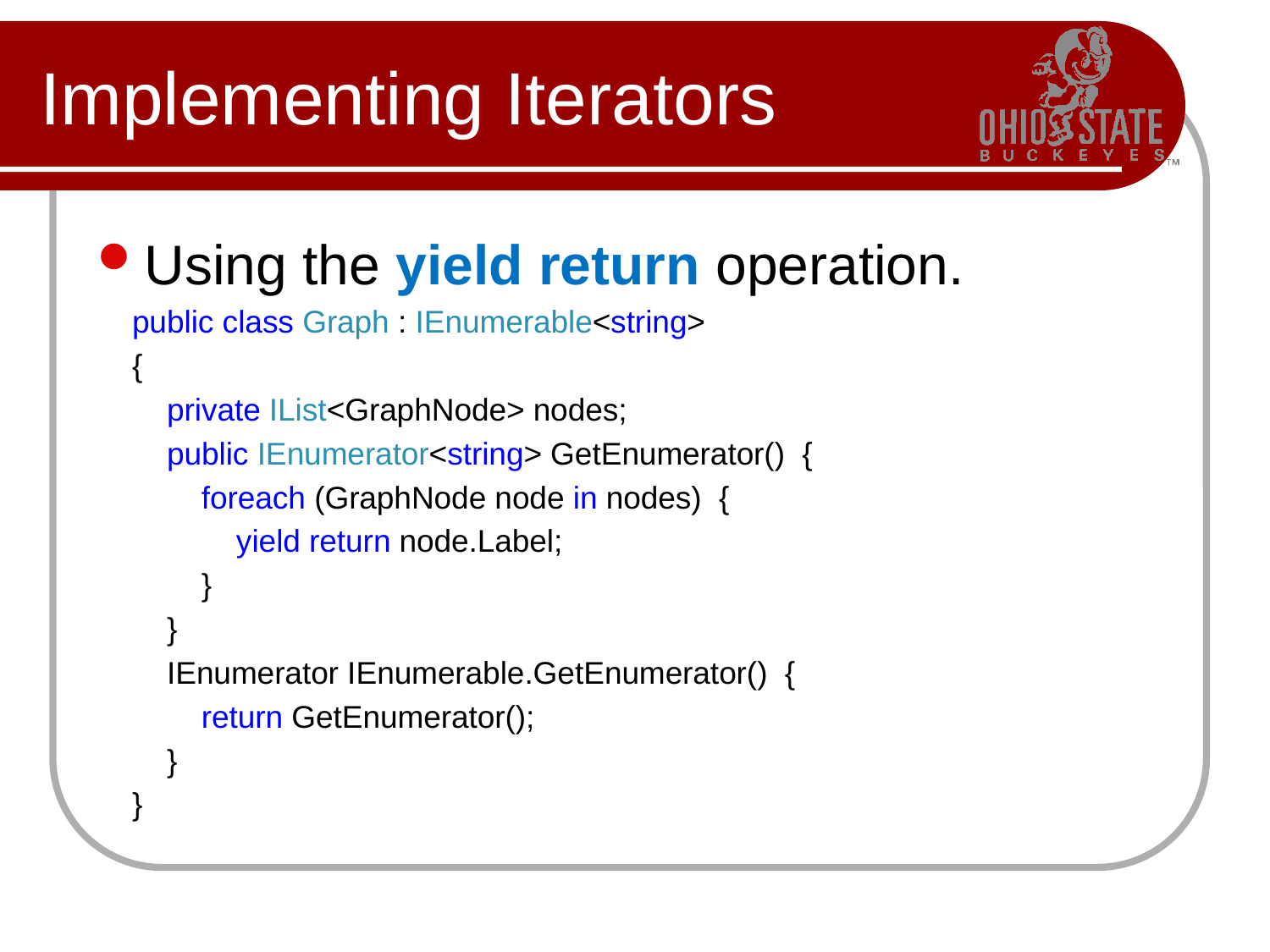

# Implementing Iterators
Using the yield return operation.
    public class Graph : IEnumerable<string>
    {
        private IList<GraphNode> nodes;
        public IEnumerator<string> GetEnumerator()  {
            foreach (GraphNode node in nodes)  {
                yield return node.Label;
            }
        }
        IEnumerator IEnumerable.GetEnumerator()  {
            return GetEnumerator();
        }
    }